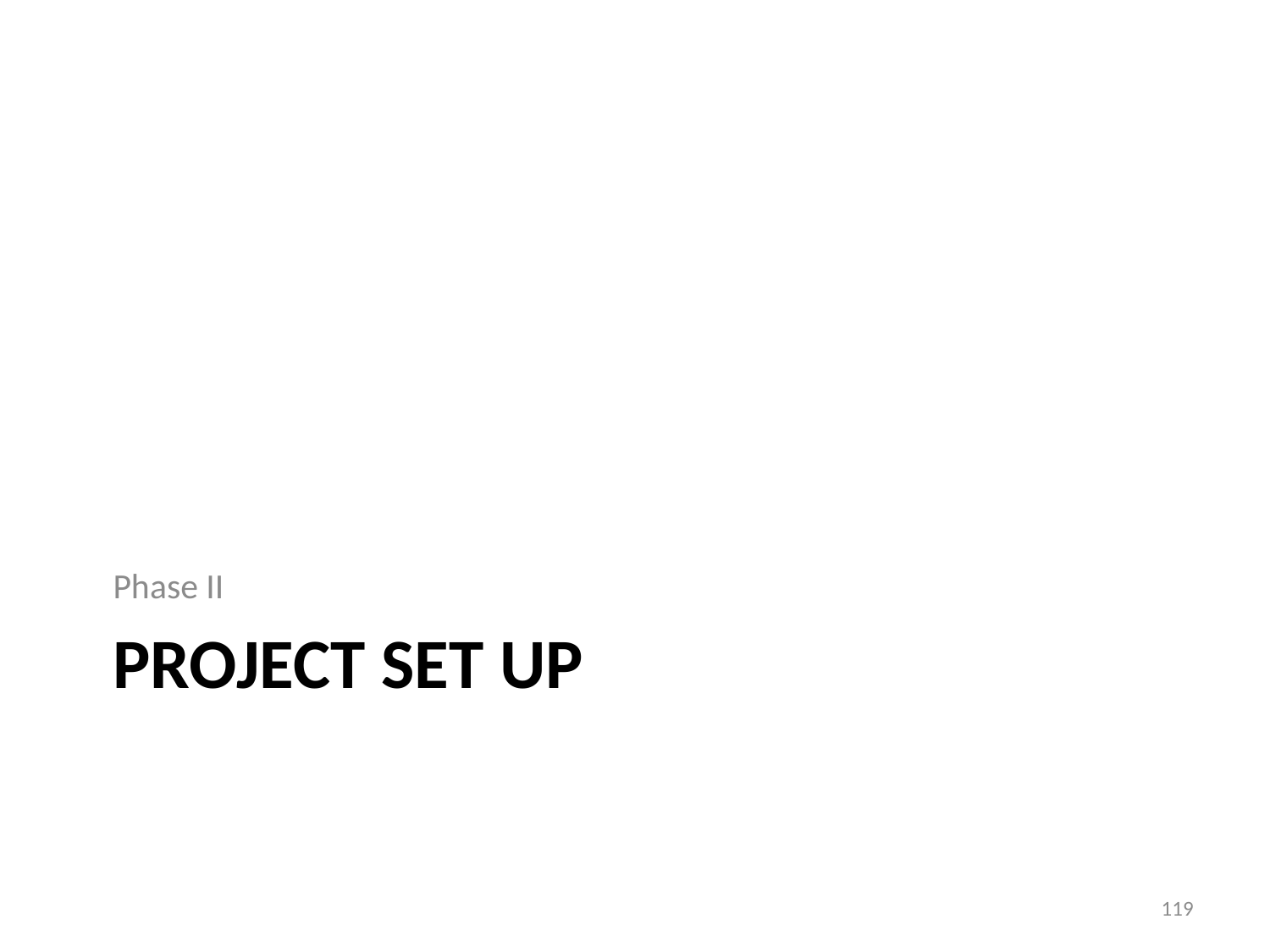

Phase II
# Project set up
119